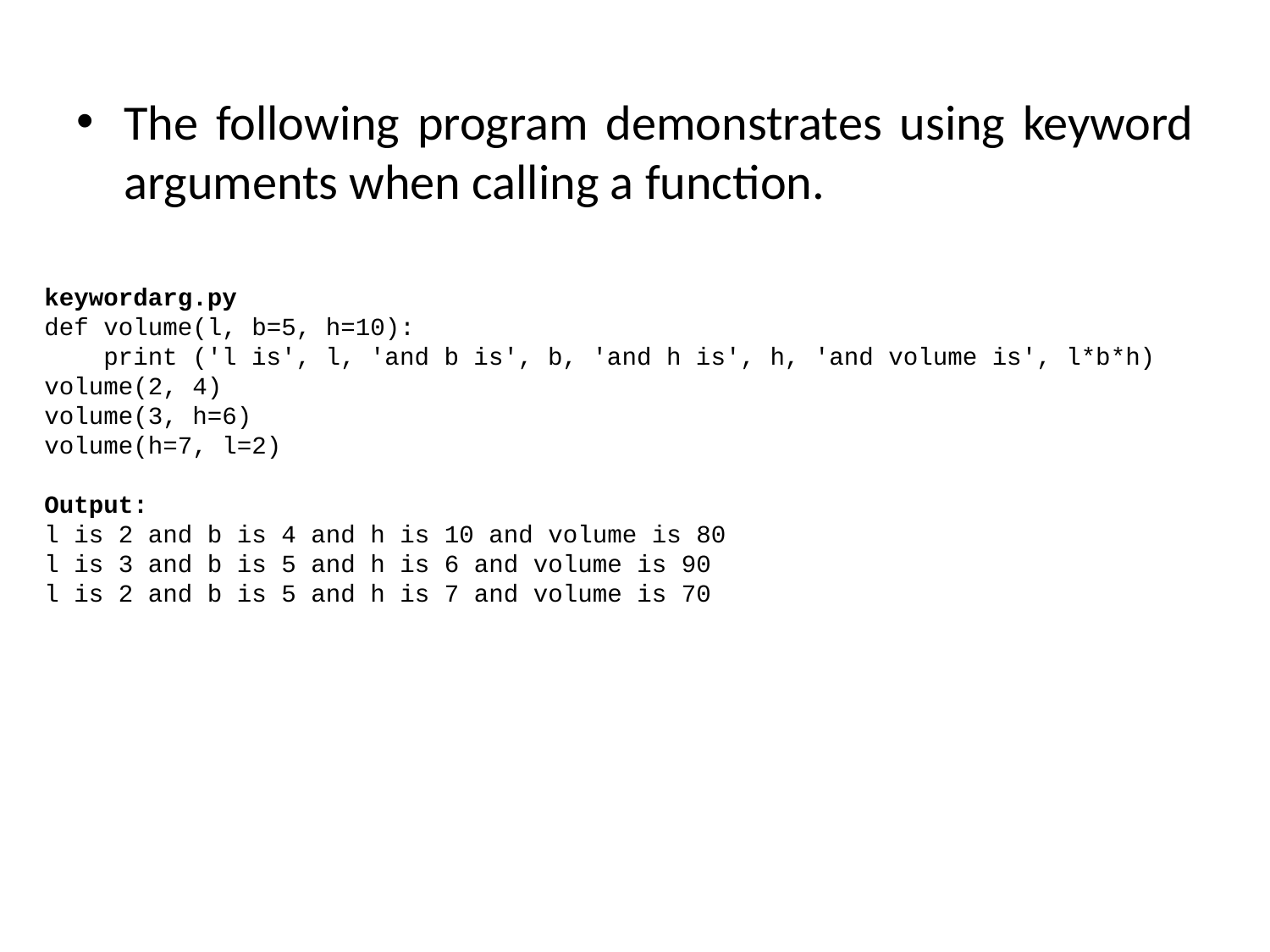

The following program demonstrates using keyword arguments when calling a function.
keywordarg.py
def volume(l, b=5, h=10):
    print ('l is', l, 'and b is', b, 'and h is', h, 'and volume is', l*b*h)
volume(2, 4)
volume(3, h=6)
volume(h=7, l=2)

Output:
l is 2 and b is 4 and h is 10 and volume is 80
l is 3 and b is 5 and h is 6 and volume is 90
l is 2 and b is 5 and h is 7 and volume is 70